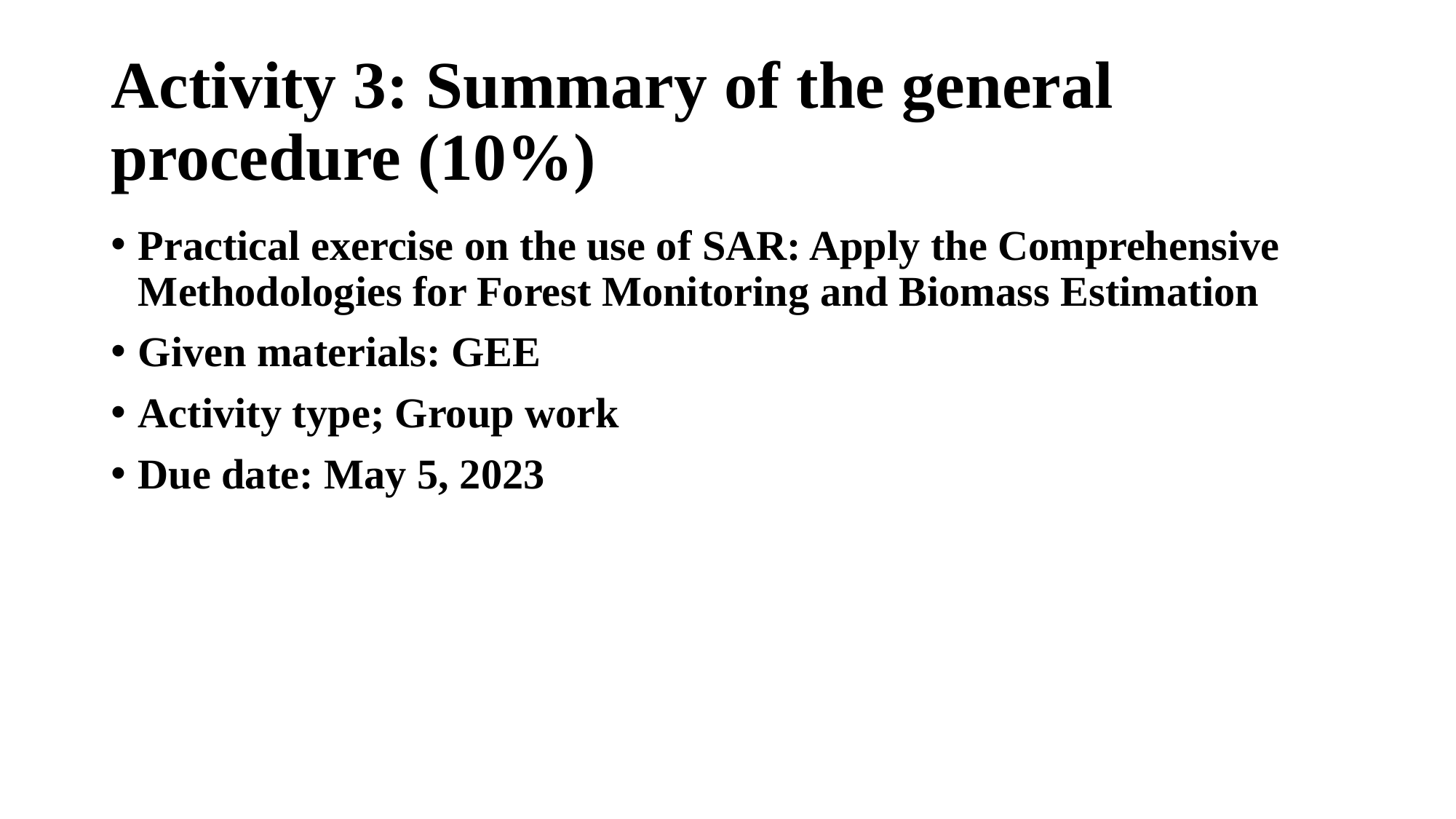

# Activity 3: Summary of the general procedure (10%)
Practical exercise on the use of SAR: Apply the Comprehensive Methodologies for Forest Monitoring and Biomass Estimation
Given materials: GEE
Activity type; Group work
Due date: May 5, 2023